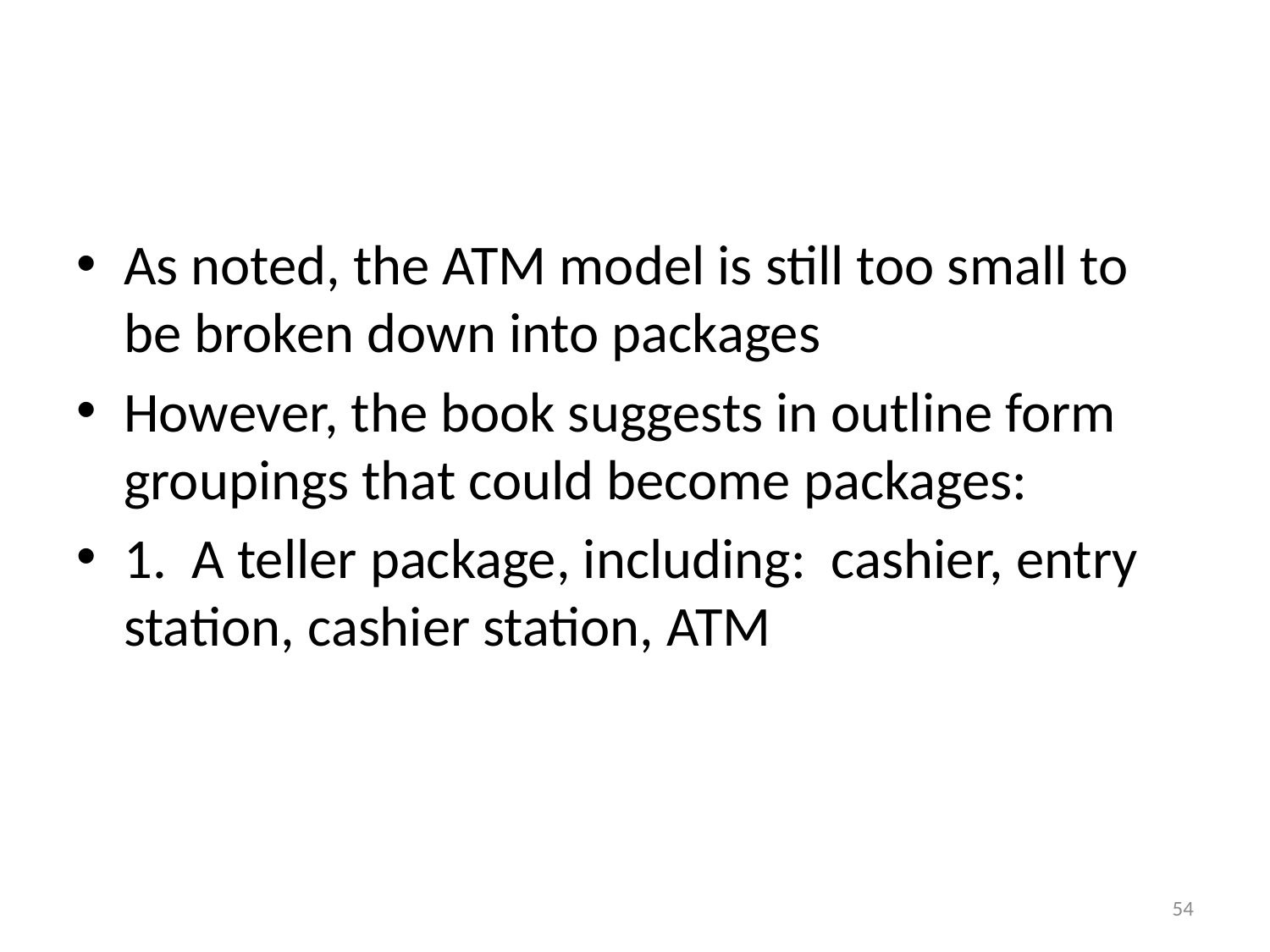

#
As noted, the ATM model is still too small to be broken down into packages
However, the book suggests in outline form groupings that could become packages:
1.  A teller package, including:  cashier, entry station, cashier station, ATM
54